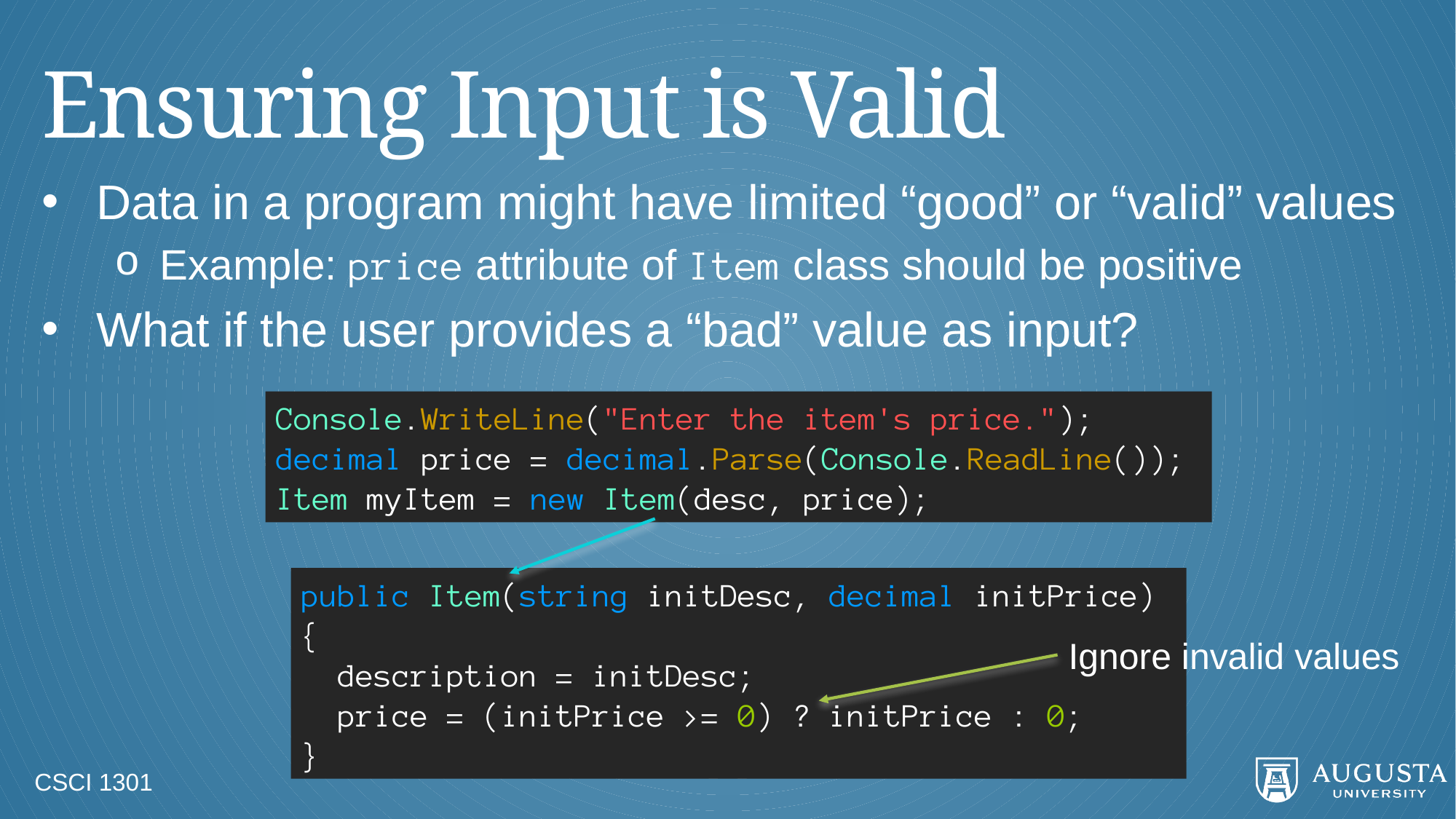

# Ensuring Input is Valid
Data in a program might have limited “good” or “valid” values
Example: price attribute of Item class should be positive
What if the user provides a “bad” value as input?
Console.WriteLine("Enter the item's price.");
decimal price = decimal.Parse(Console.ReadLine());
Item myItem = new Item(desc, price);
public Item(string initDesc, decimal initPrice)
{
  description = initDesc;
  price = (initPrice >= 0) ? initPrice : 0;
}
Ignore invalid values
CSCI 1301